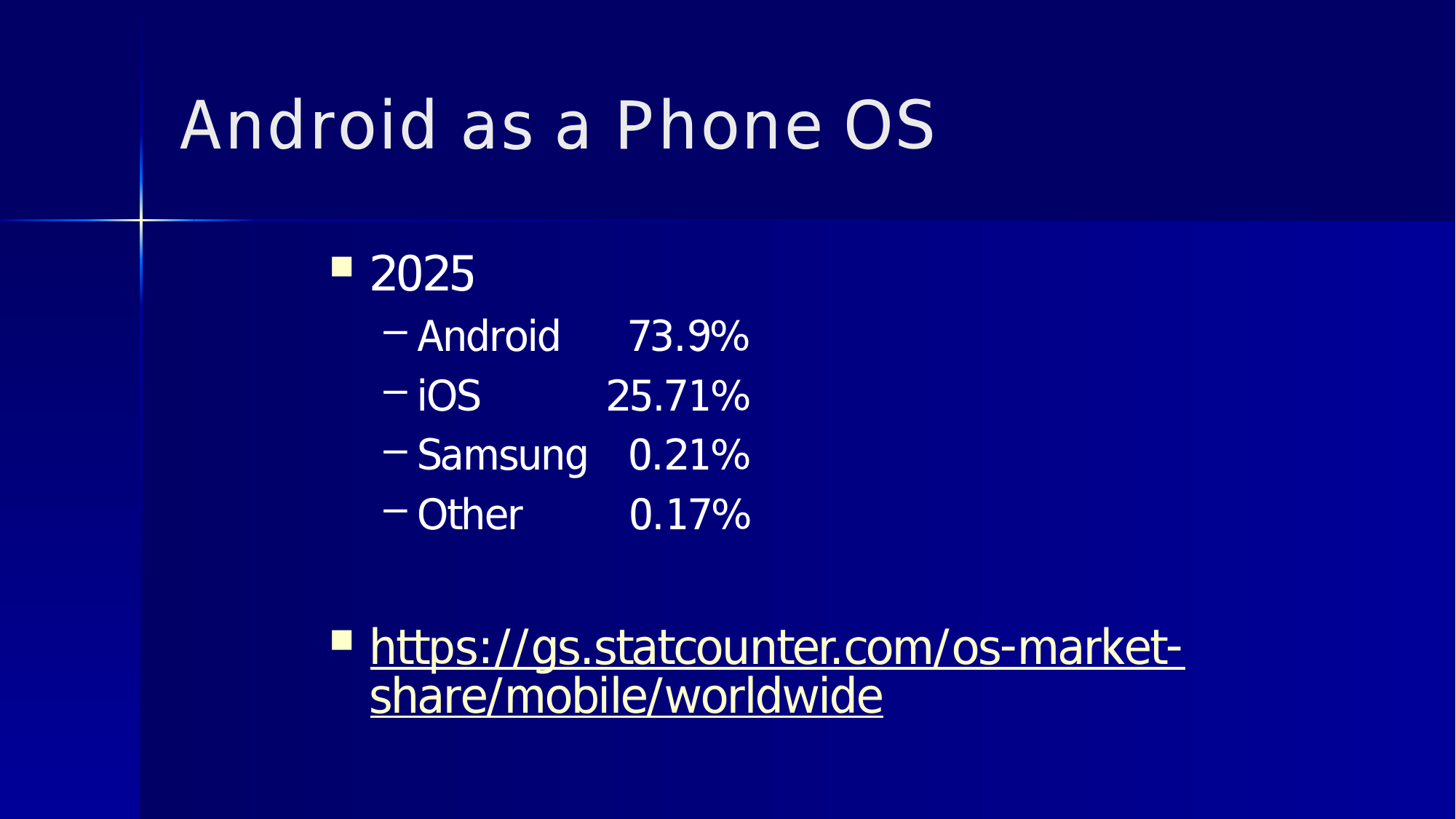

# Android as a Phone OS
2025
Android     73.9%
iOS	      25.71%
Samsung   0.21%
Other        0.17%

https://gs.statcounter.com/os-market-share/mobile/worldwide